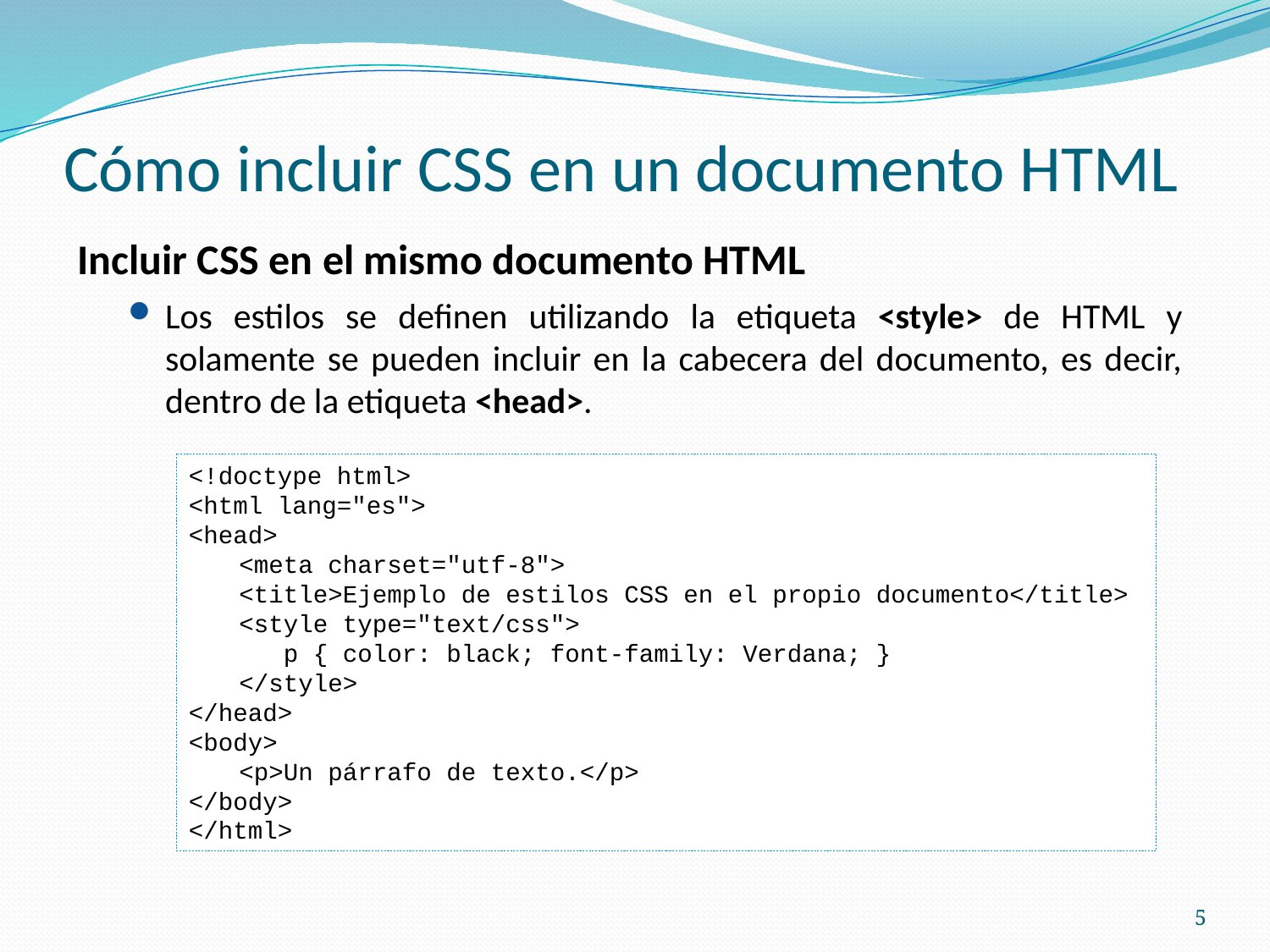

# Cómo incluir CSS en un documento HTML
Incluir CSS en el mismo documento HTML
Los estilos se definen utilizando la etiqueta <style> de HTML y solamente se pueden incluir en la cabecera del documento, es decir, dentro de la etiqueta <head>.

<!doctype html>
<html lang="es">
<head>
<meta charset="utf-8">
<title>Ejemplo de estilos CSS en el propio documento</title>
<style type="text/css">
   p { color: black; font-family: Verdana; }
</style>
</head>
<body>
<p>Un párrafo de texto.</p>
</body>
</html>
5